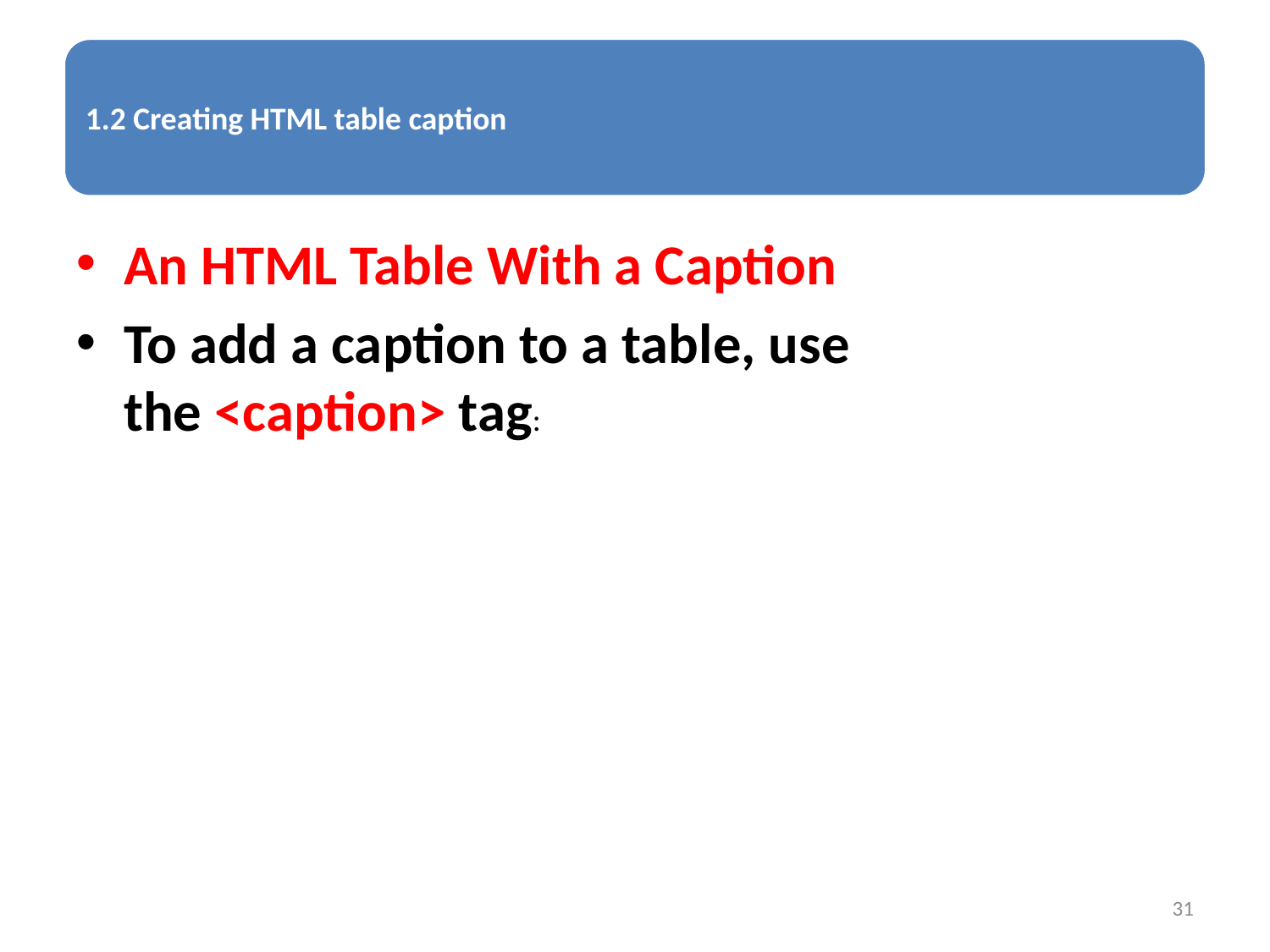

1.2 Creating HTML table caption
An HTML Table With a Caption
To add a caption to a table, use the <caption> tag:
31